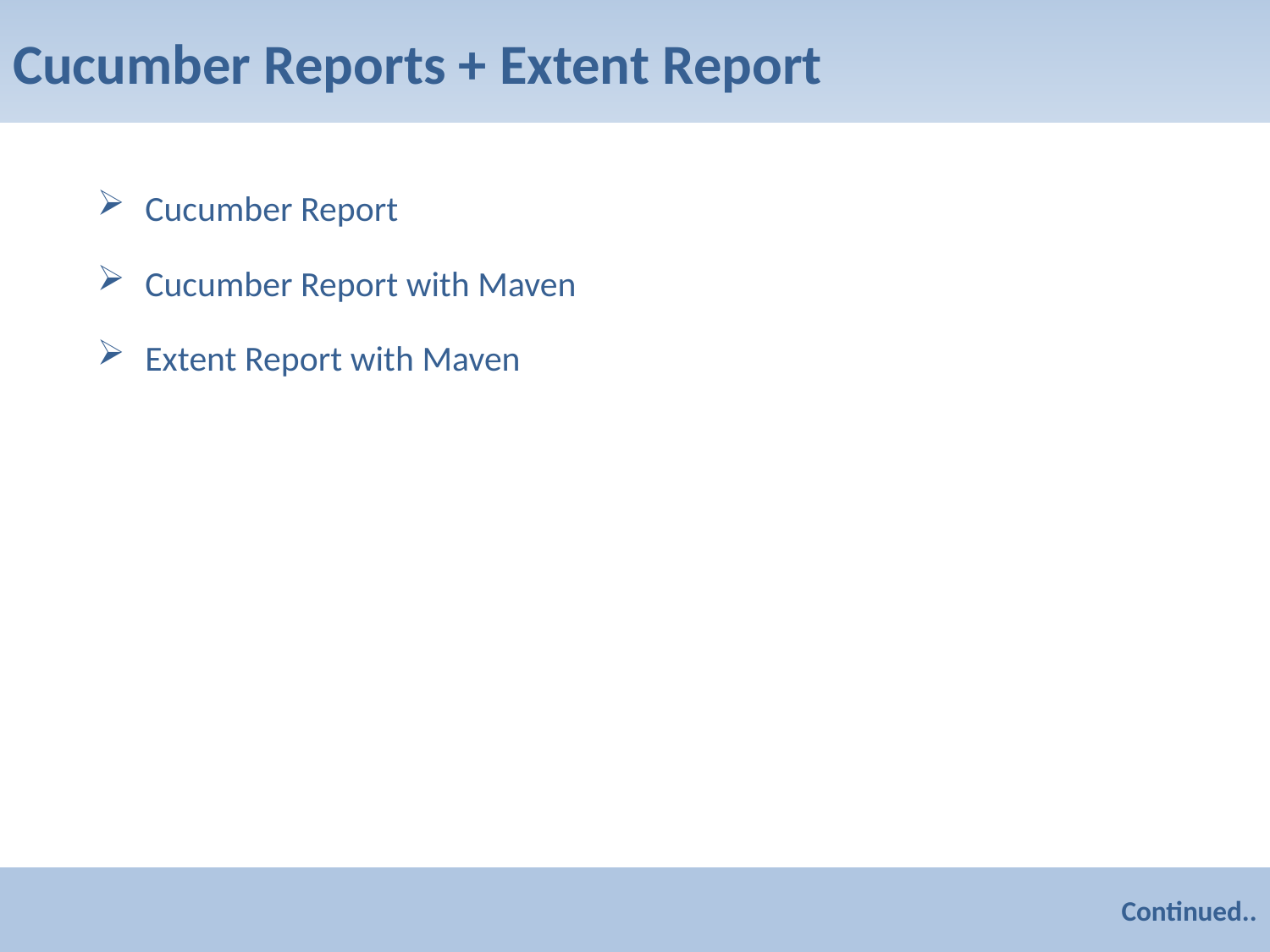

# Cucumber Reports + Extent Report
Cucumber Report
Cucumber Report with Maven
Extent Report with Maven
Continued..